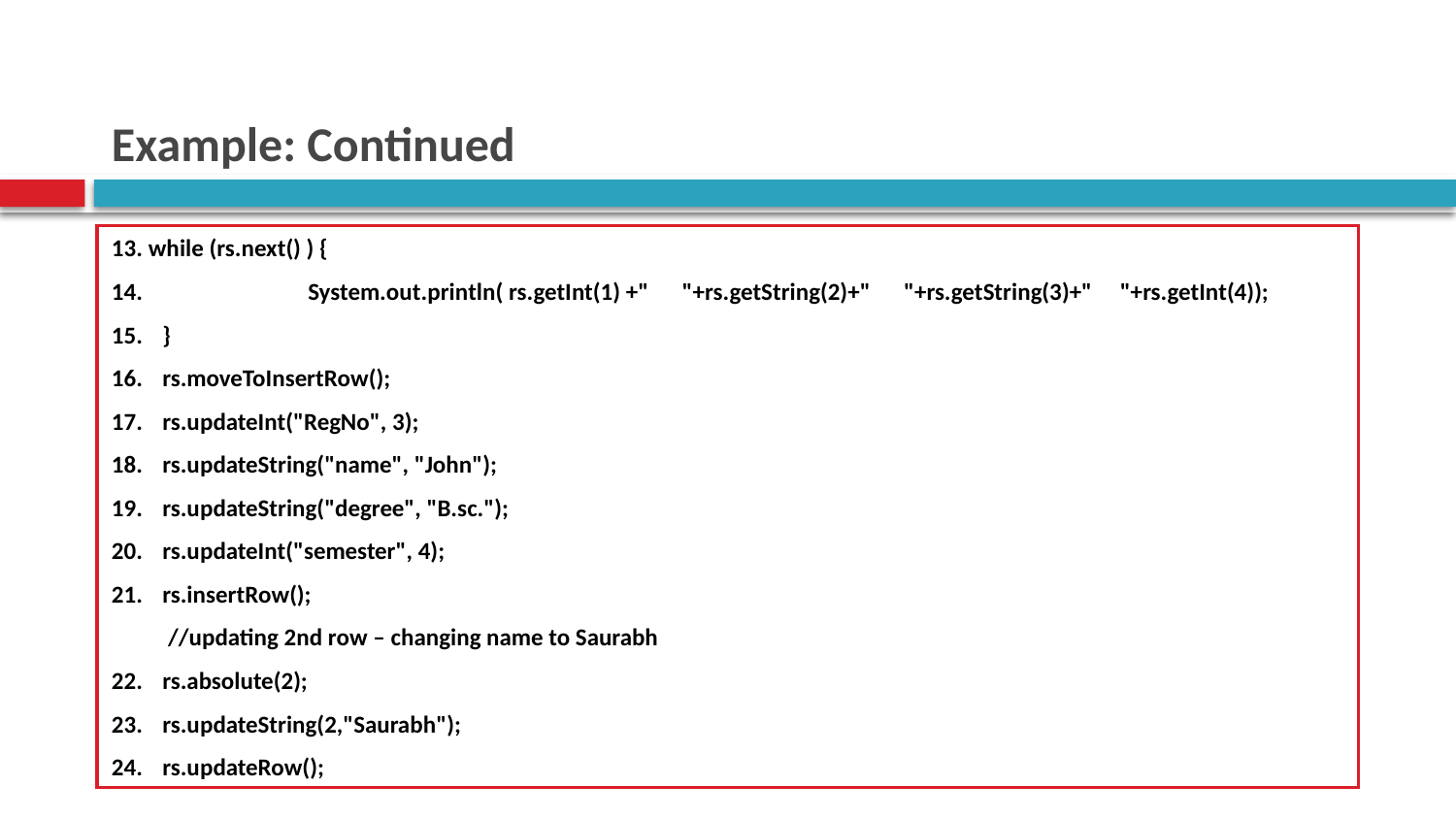

# Example: Continued
13. while (rs.next() ) {
14.		System.out.println( rs.getInt(1) +"      "+rs.getString(2)+"      "+rs.getString(3)+"     "+rs.getInt(4));
15.	}
16.	rs.moveToInsertRow();
17.	rs.updateInt("RegNo", 3);
18.	rs.updateString("name", "John");
19.	rs.updateString("degree", "B.sc.");
20.	rs.updateInt("semester", 4);
21.	rs.insertRow();
	 //updating 2nd row – changing name to Saurabh
22.	rs.absolute(2);
23.   	rs.updateString(2,"Saurabh");
24.	rs.updateRow();